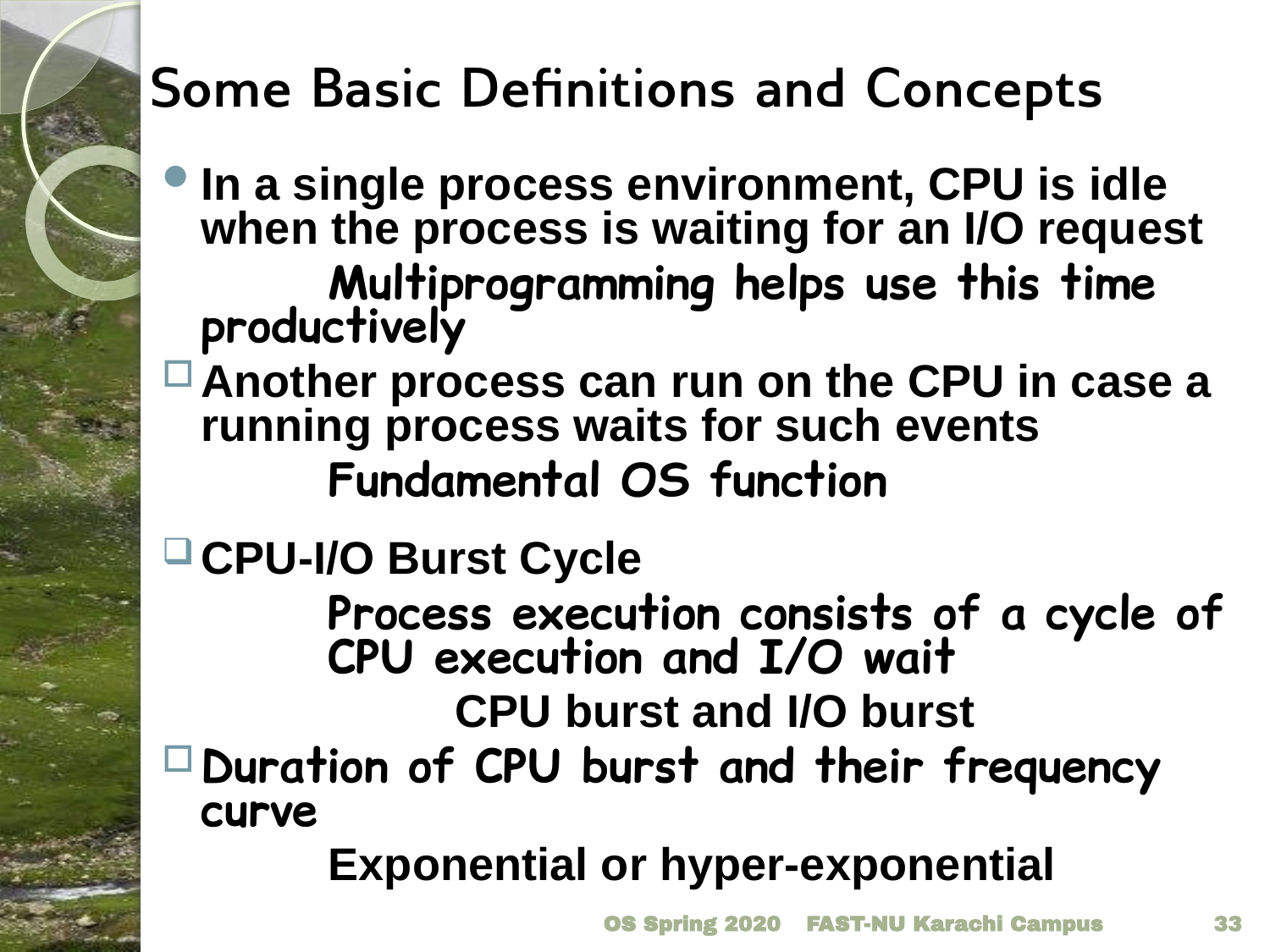

# Some Basic Definitions and Concepts
In a single process environment, CPU is idle when the process is waiting for an I/O request
		Multiprogramming helps use this time 	productively
Another process can run on the CPU in case a running process waits for such events
		Fundamental OS function

CPU-I/O Burst Cycle
		Process execution consists of a cycle of 	CPU execution and I/O wait
			CPU burst and I/O burst
Duration of CPU burst and their frequency curve
		Exponential or hyper-exponential
OS Spring 2020
FAST-NU Karachi Campus
33